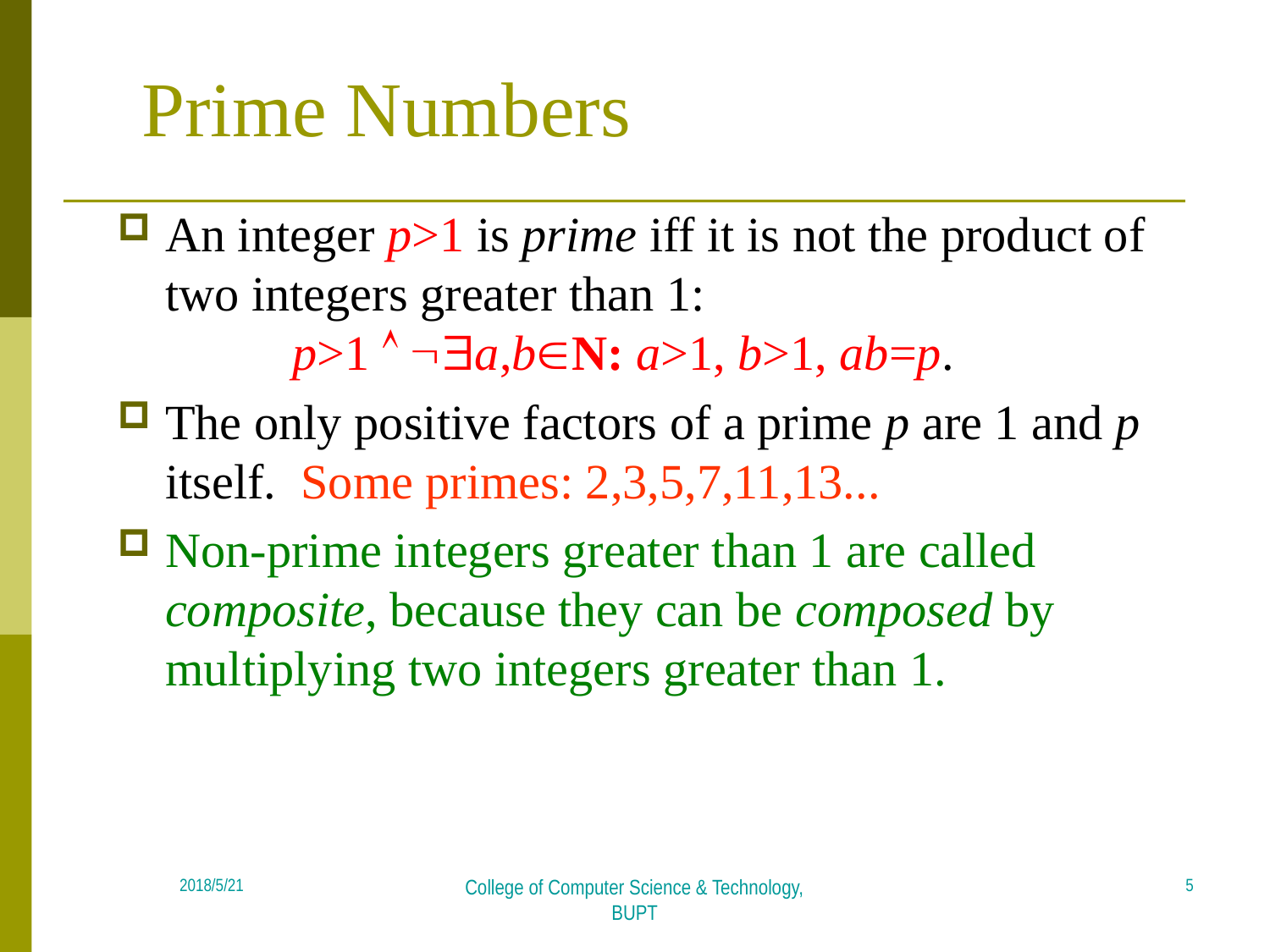

# Prime Numbers
An integer p>1 is prime iff it is not the product of two integers greater than 1:
	p>1 ∧ ¬∃a,b∈N: a>1, b>1, ab=p.
The only positive factors of a prime p are 1 and p itself.  Some primes: 2,3,5,7,11,13...
Non-prime integers greater than 1 are called composite, because they can be composed by multiplying two integers greater than 1.
5
2018/5/21
College of Computer Science & Technology, BUPT